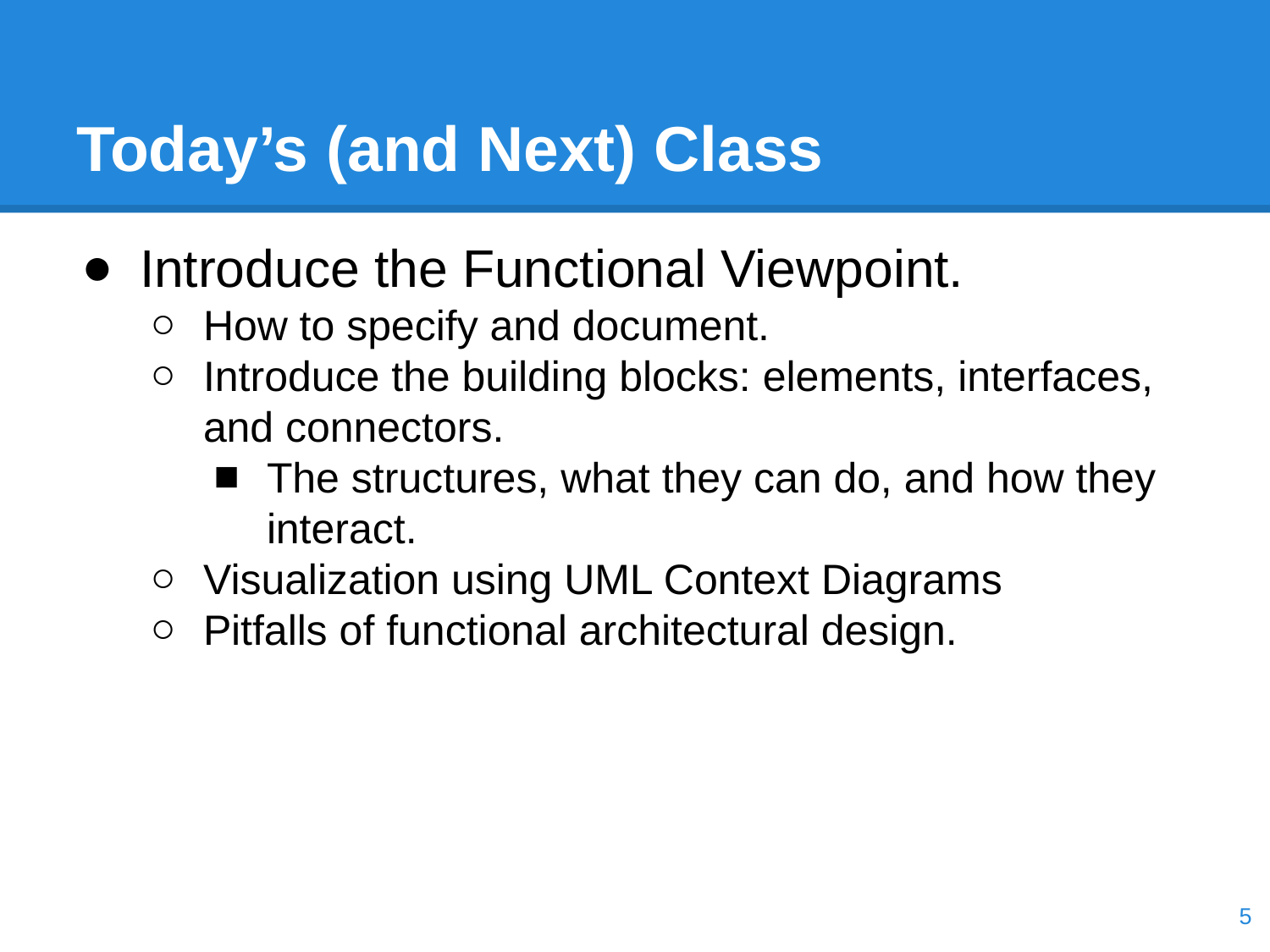

# Today’s (and Next) Class
Introduce the Functional Viewpoint.
How to specify and document.
Introduce the building blocks: elements, interfaces, and connectors.
The structures, what they can do, and how they interact.
Visualization using UML Context Diagrams
Pitfalls of functional architectural design.
5